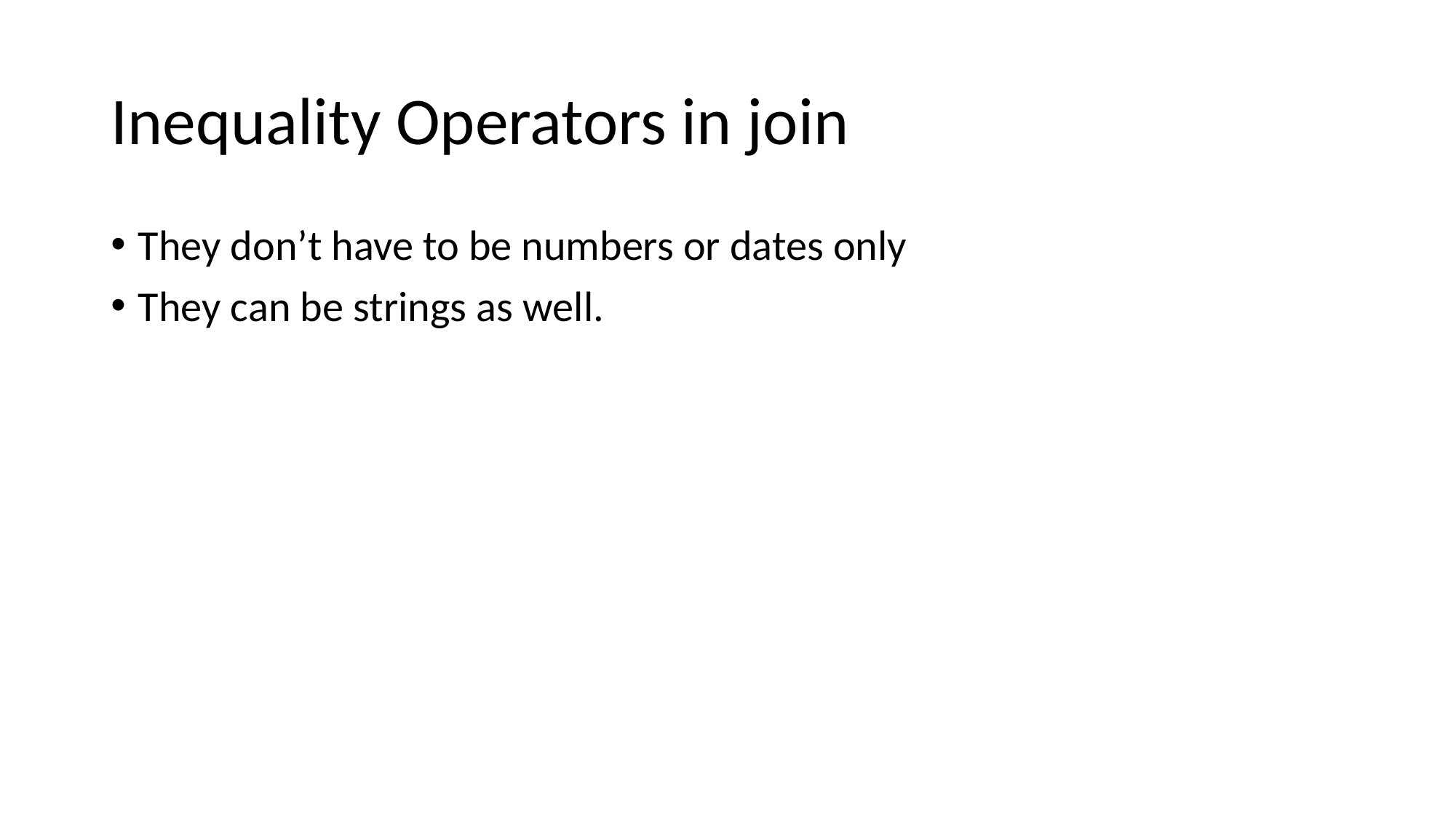

# Inequality Operators in join
They don’t have to be numbers or dates only
They can be strings as well.